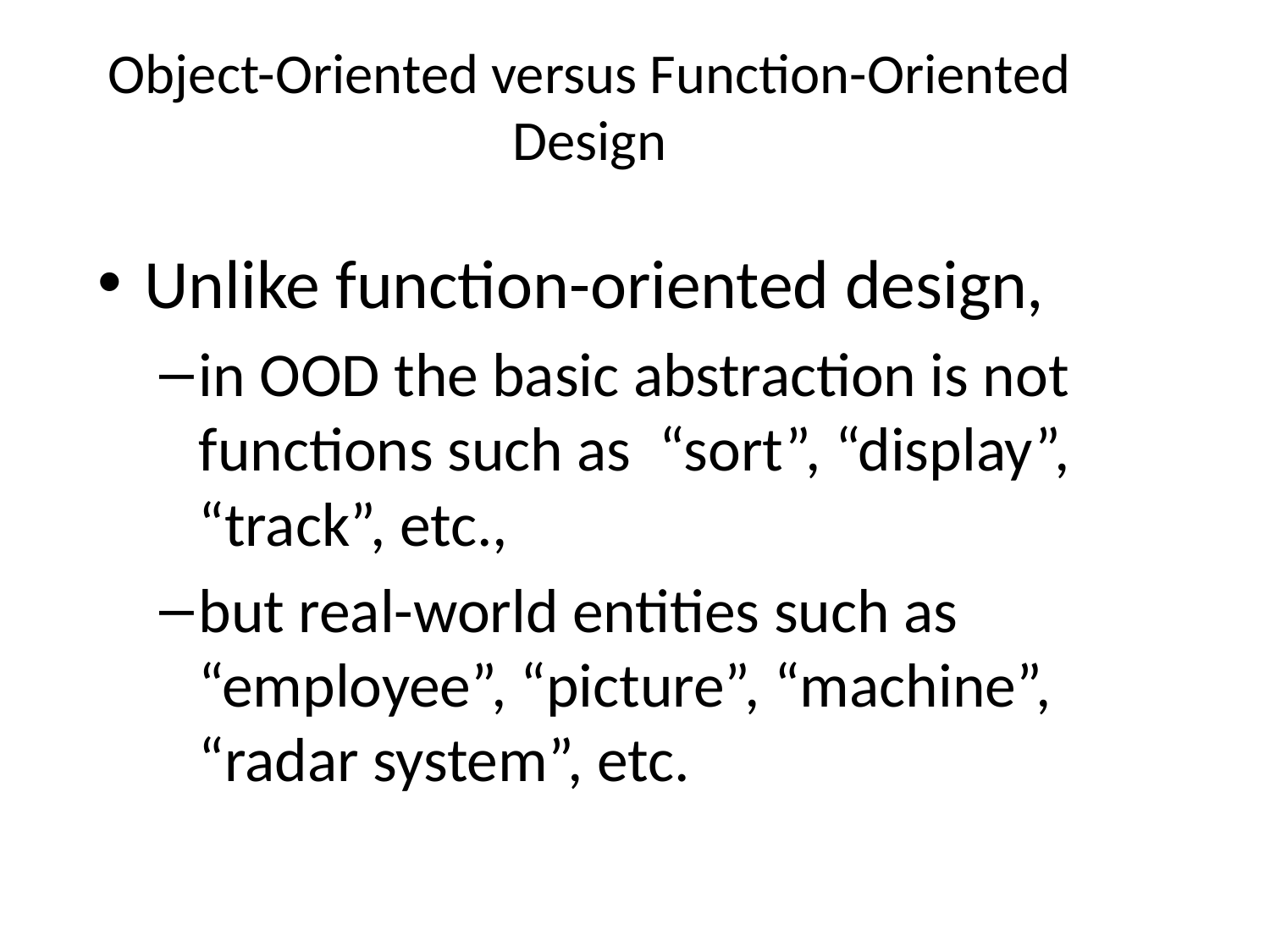

# Object-Oriented versus Function-Oriented  Design
Unlike function-oriented design,
in OOD the basic abstraction is not functions such as  “sort”, “display”, “track”, etc.,
but real-world entities such as “employee”, “picture”, “machine”, “radar system”, etc.